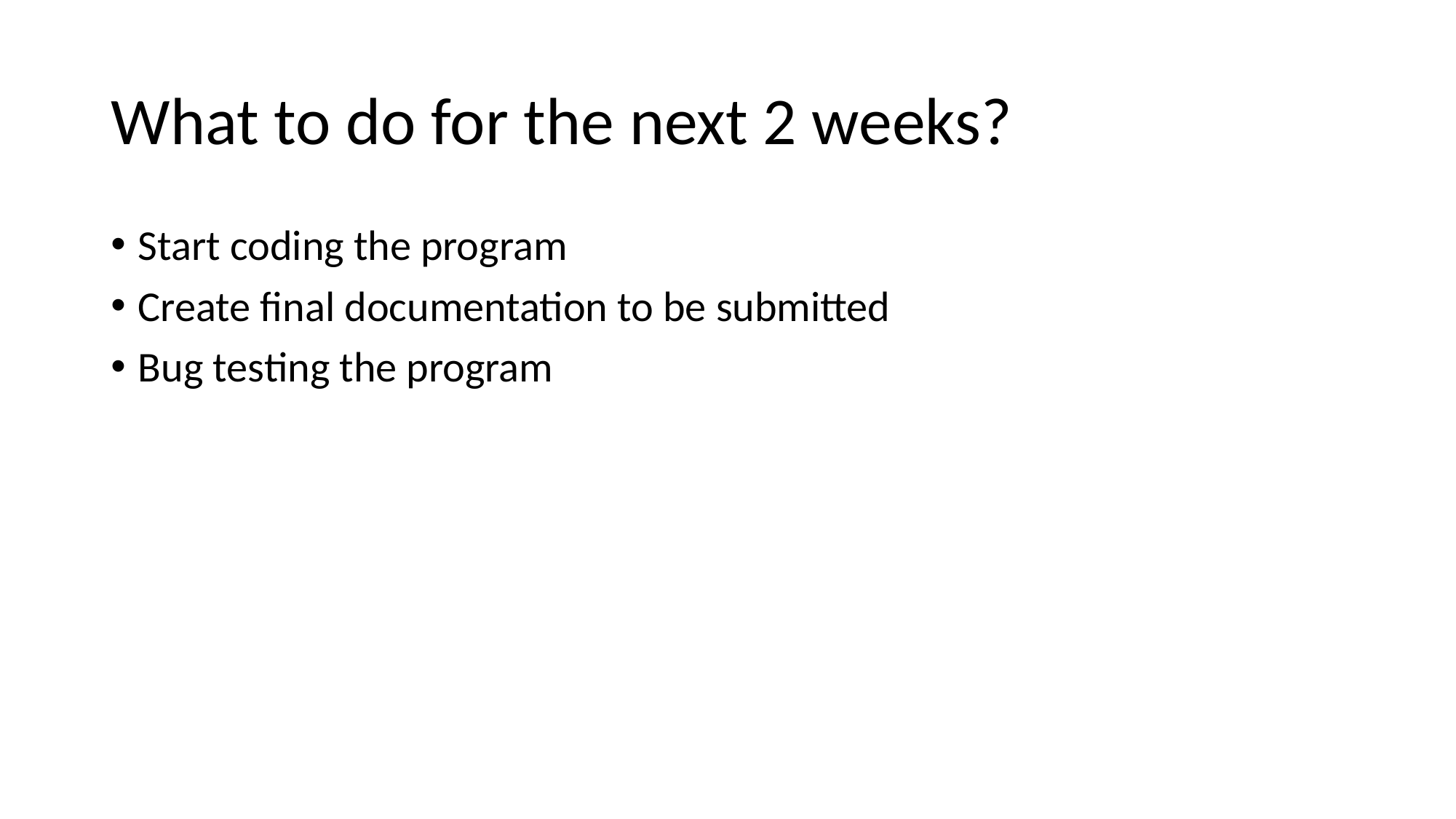

# What to do for the next 2 weeks?
Start coding the program
Create final documentation to be submitted
Bug testing the program